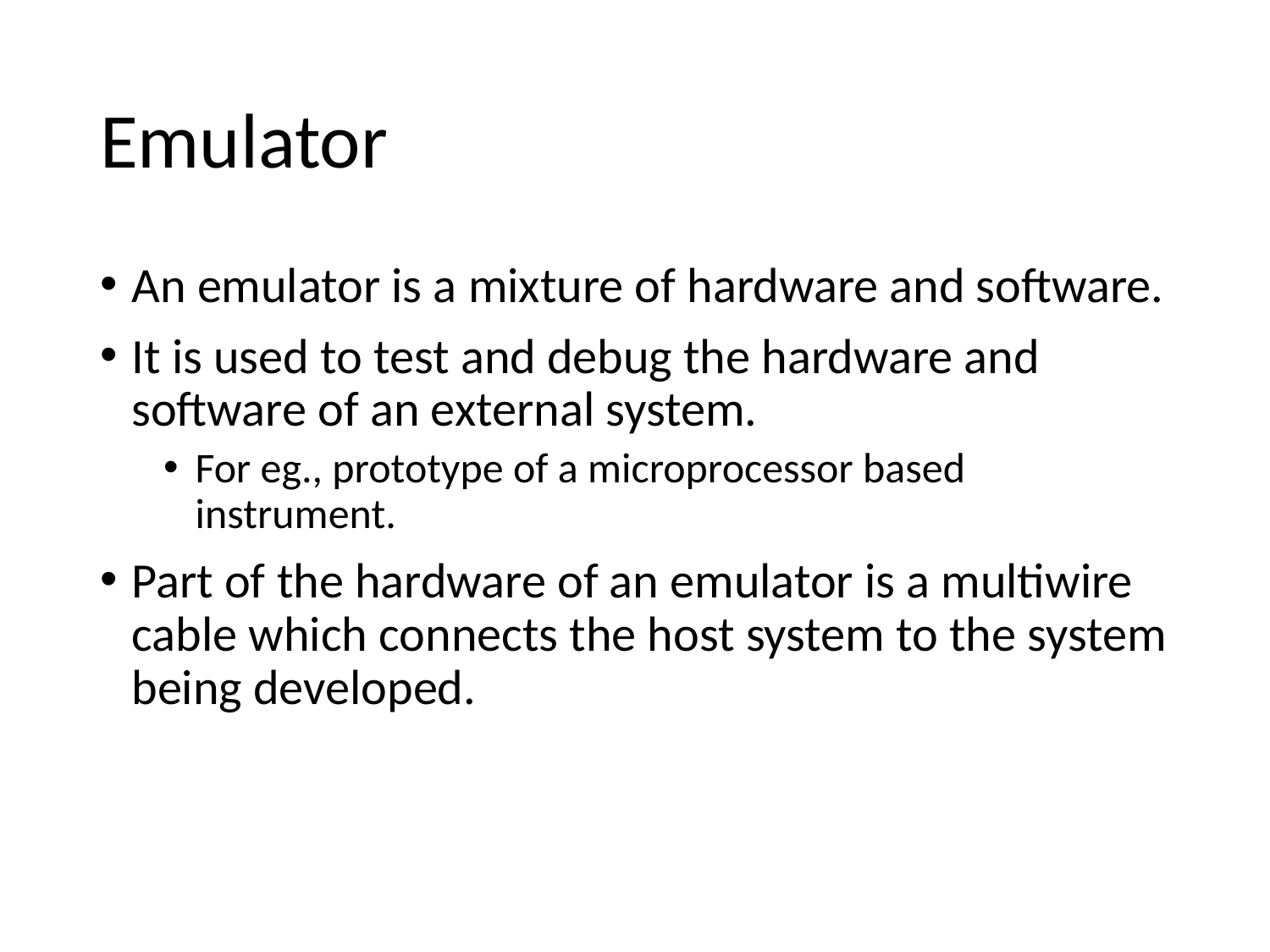

# Emulator
An emulator is a mixture of hardware and software.
It is used to test and debug the hardware and software of an external system.
For eg., prototype of a microprocessor based instrument.
Part of the hardware of an emulator is a multiwire cable which connects the host system to the system being developed.